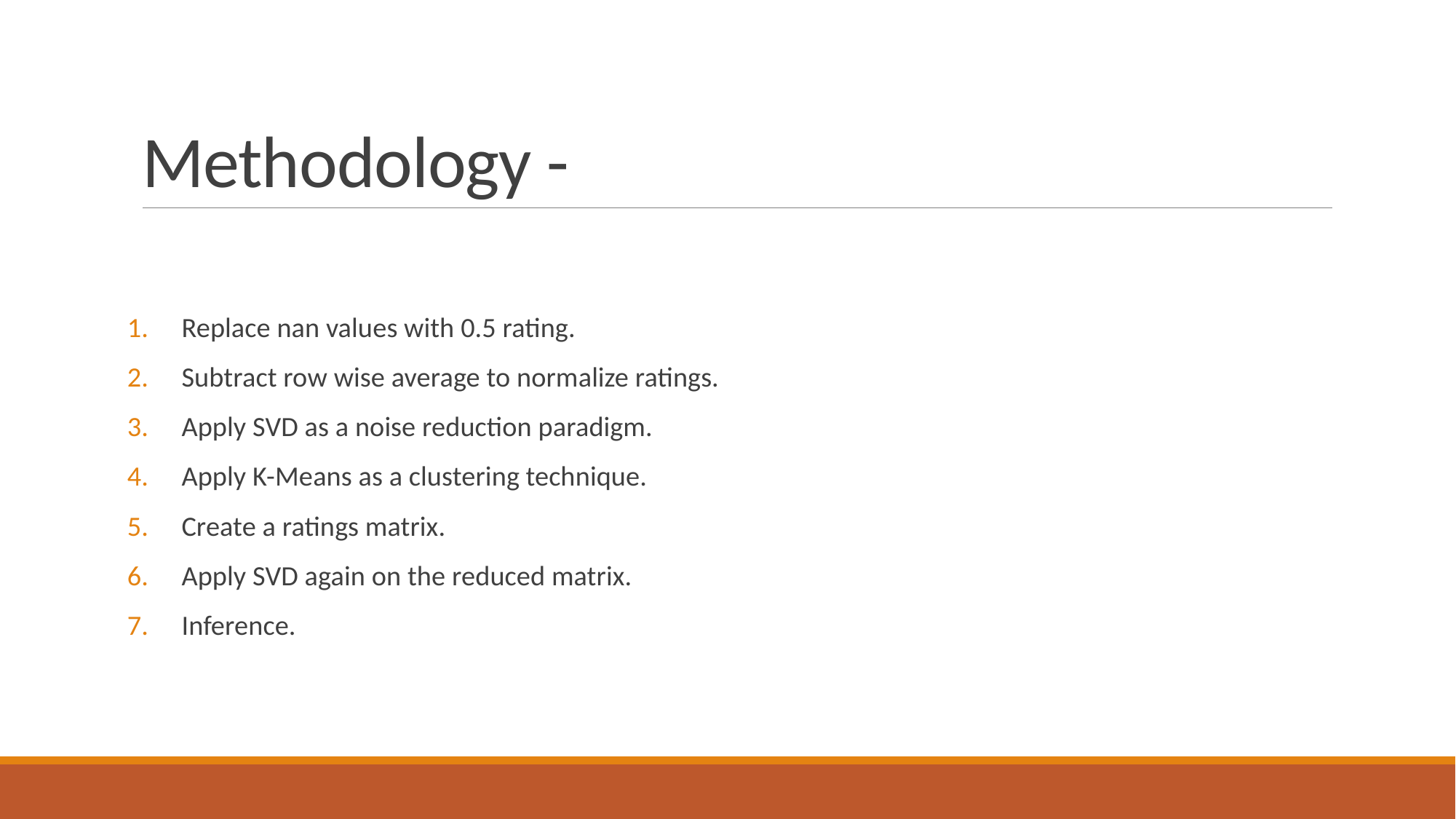

# Methodology -
Replace nan values with 0.5 rating.
Subtract row wise average to normalize ratings.
Apply SVD as a noise reduction paradigm.
Apply K-Means as a clustering technique.
Create a ratings matrix.
Apply SVD again on the reduced matrix.
Inference.